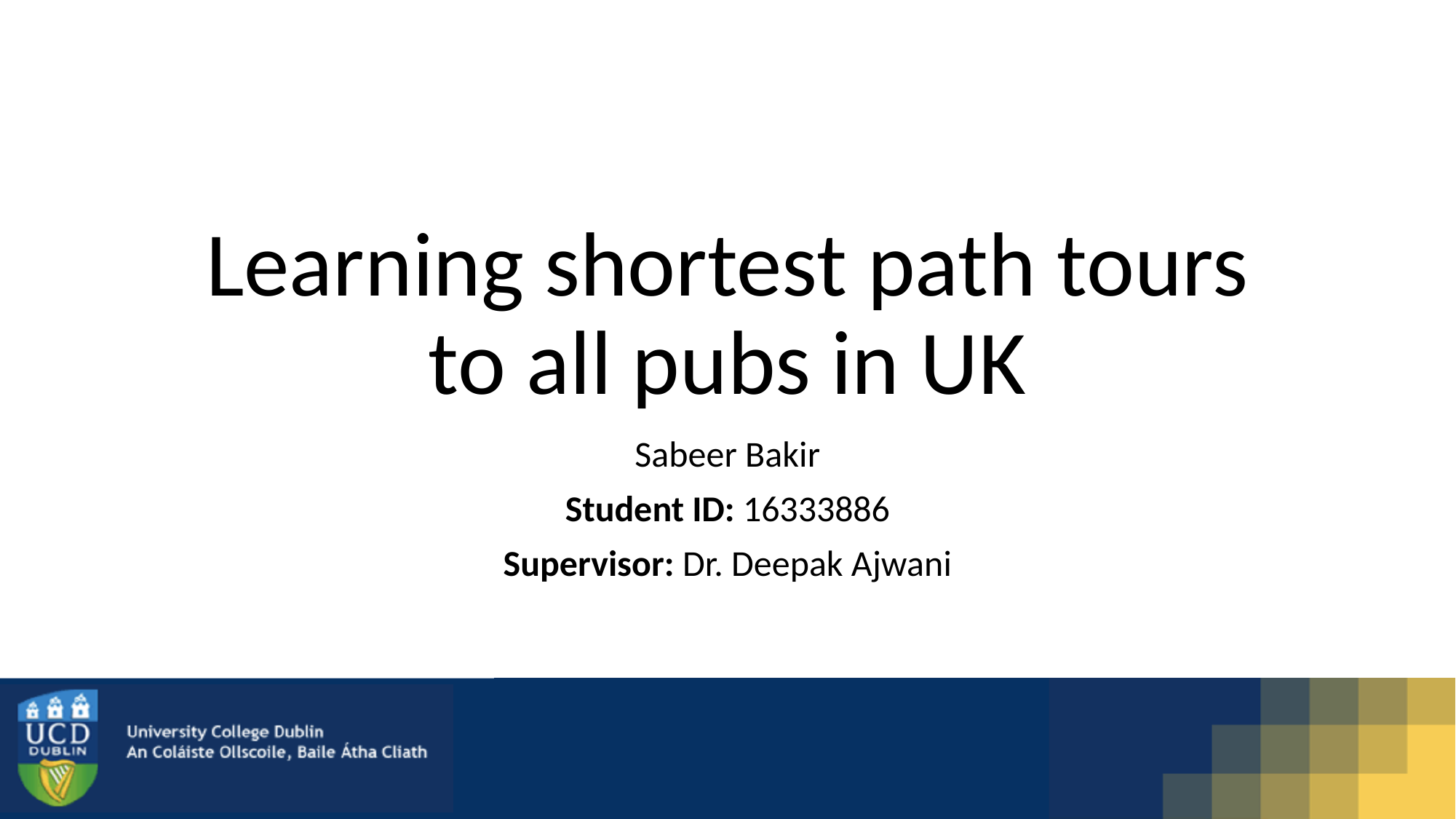

# Learning shortest path tours to all pubs in UK
Sabeer Bakir
Student ID: 16333886
Supervisor: Dr. Deepak Ajwani